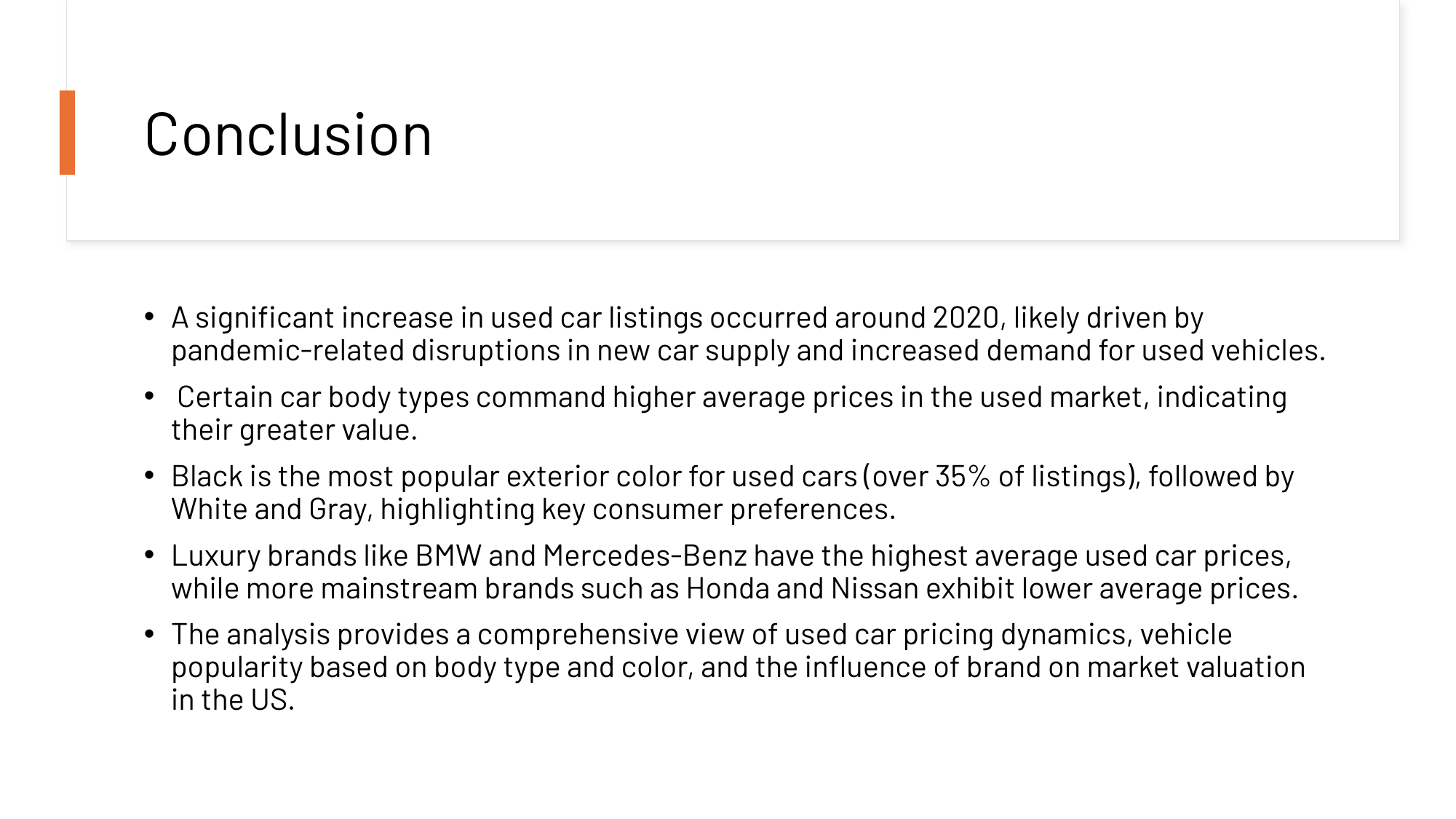

# Conclusion

A significant increase in used car listings occurred around 2020, likely driven by pandemic-related disruptions in new car supply and increased demand for used vehicles.
 Certain car body types command higher average prices in the used market, indicating their greater value.
Black is the most popular exterior color for used cars (over 35% of listings), followed by White and Gray, highlighting key consumer preferences.
Luxury brands like BMW and Mercedes-Benz have the highest average used car prices, while more mainstream brands such as Honda and Nissan exhibit lower average prices.
The analysis provides a comprehensive view of used car pricing dynamics, vehicle popularity based on body type and color, and the influence of brand on market valuation in the US.